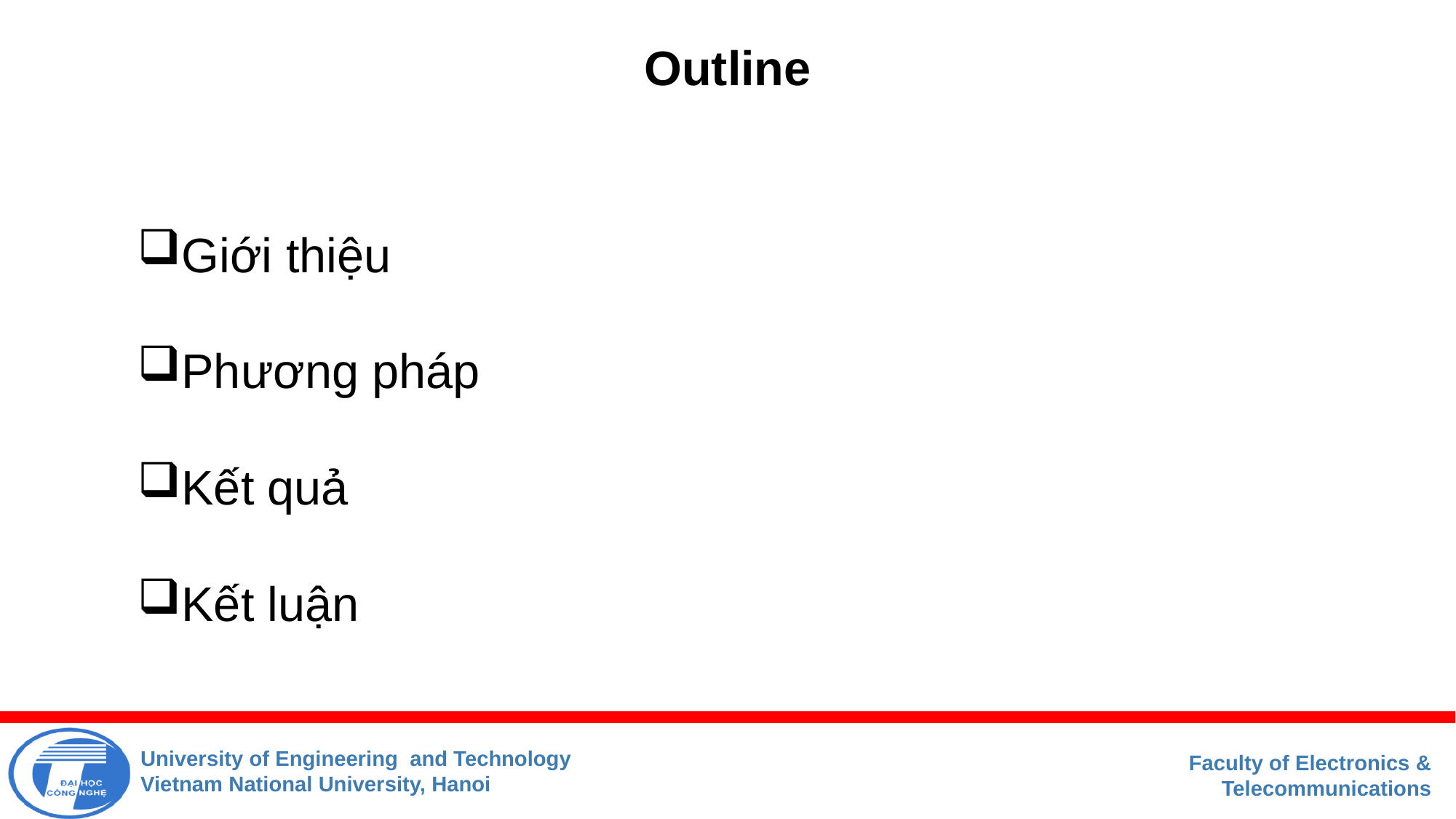

Outline
Giới thiệu
Phương pháp
Kết quả
Kết luận